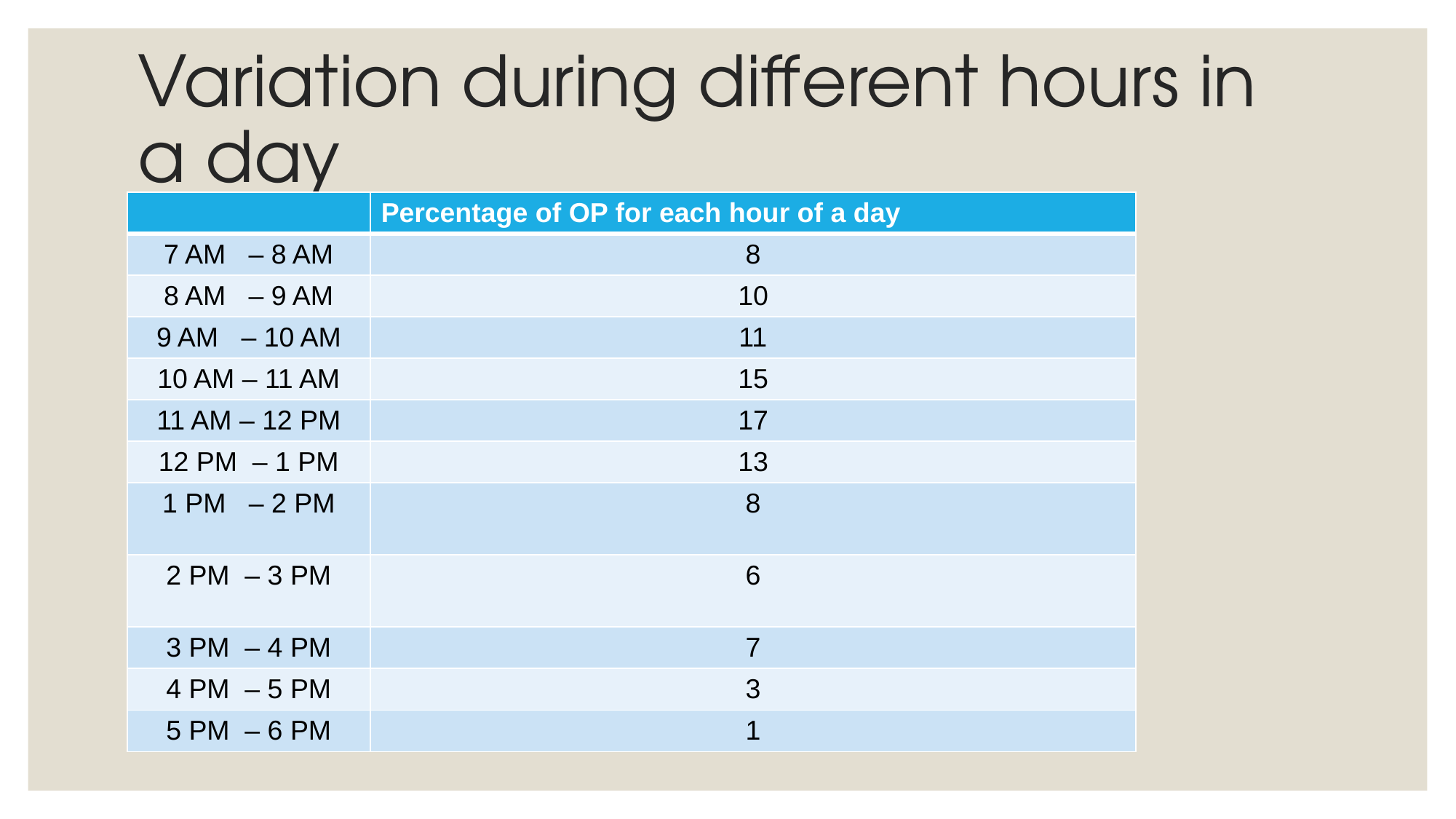

# Variation during different hours in a day
|  | Percentage of OP for each hour of a day |
| --- | --- |
| 7 AM – 8 AM | 8 |
| 8 AM – 9 AM | 10 |
| 9 AM – 10 AM | 11 |
| 10 AM – 11 AM | 15 |
| 11 AM – 12 PM | 17 |
| 12 PM – 1 PM | 13 |
| 1 PM – 2 PM | 8 |
| 2 PM – 3 PM | 6 |
| 3 PM – 4 PM | 7 |
| 4 PM – 5 PM | 3 |
| 5 PM – 6 PM | 1 |